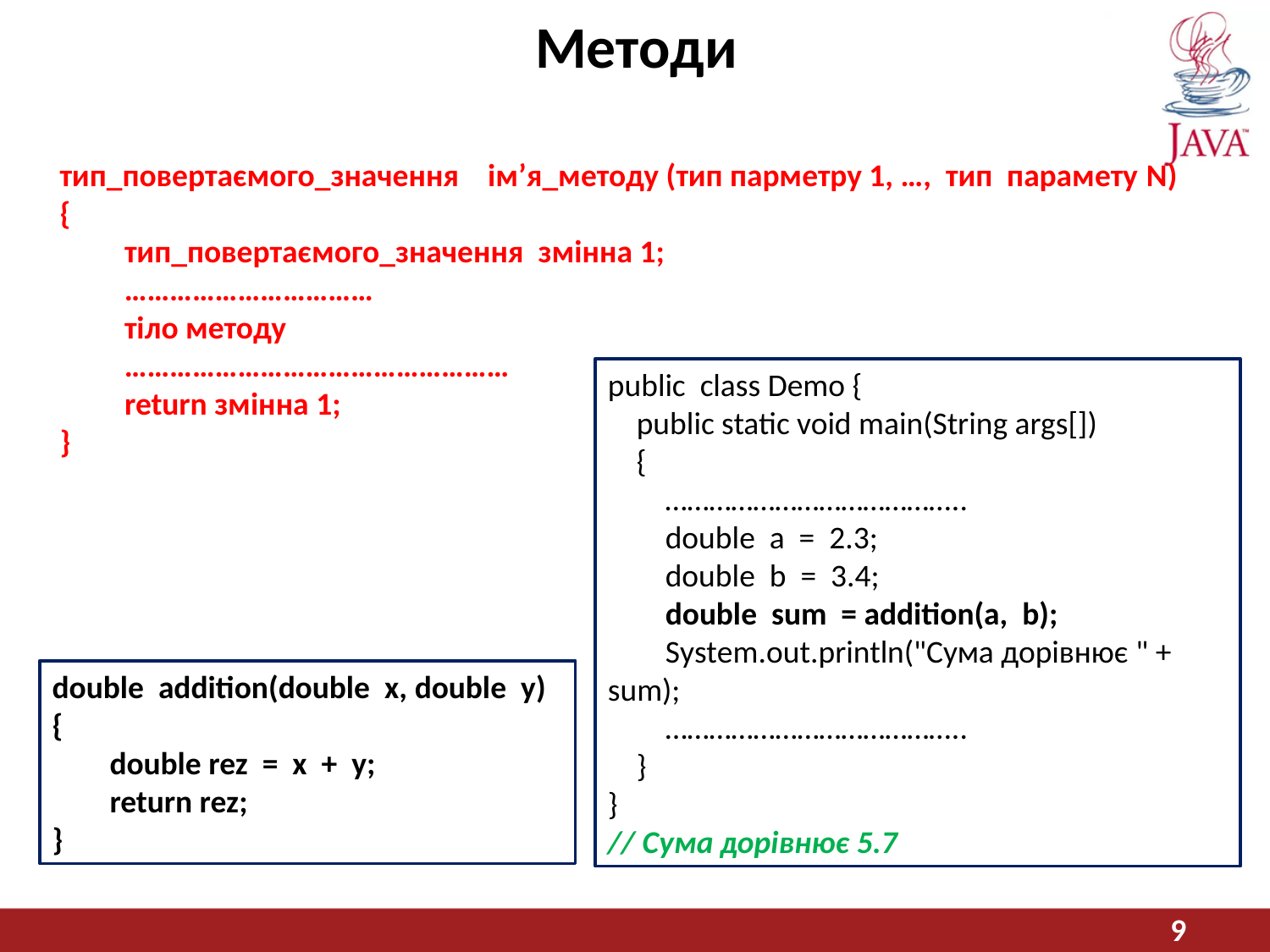

# Методи
тип_повертаємого_значення    ім’я_методу (тип парметру 1, …,  тип  парамету N)
{
         тип_повертаємого_значення  змінна 1;
         ……………………………
         тіло методу
         ……………………………………………
         return змінна 1;
}
public  class Demo {
    public static void main(String args[])
    {
        …………………………………..
        double  a  =  2.3;
        double  b  =  3.4;
        double  sum  = addition(a,  b);
        Sуstеm.оut.рrintln("Сума дорівнює " + sum);
        …………………………………..
    }
}
// Сума дорівнює 5.7
double  addition(double  x, double  y)
{
        double rez  =  x  +  y;
        return rez;
}